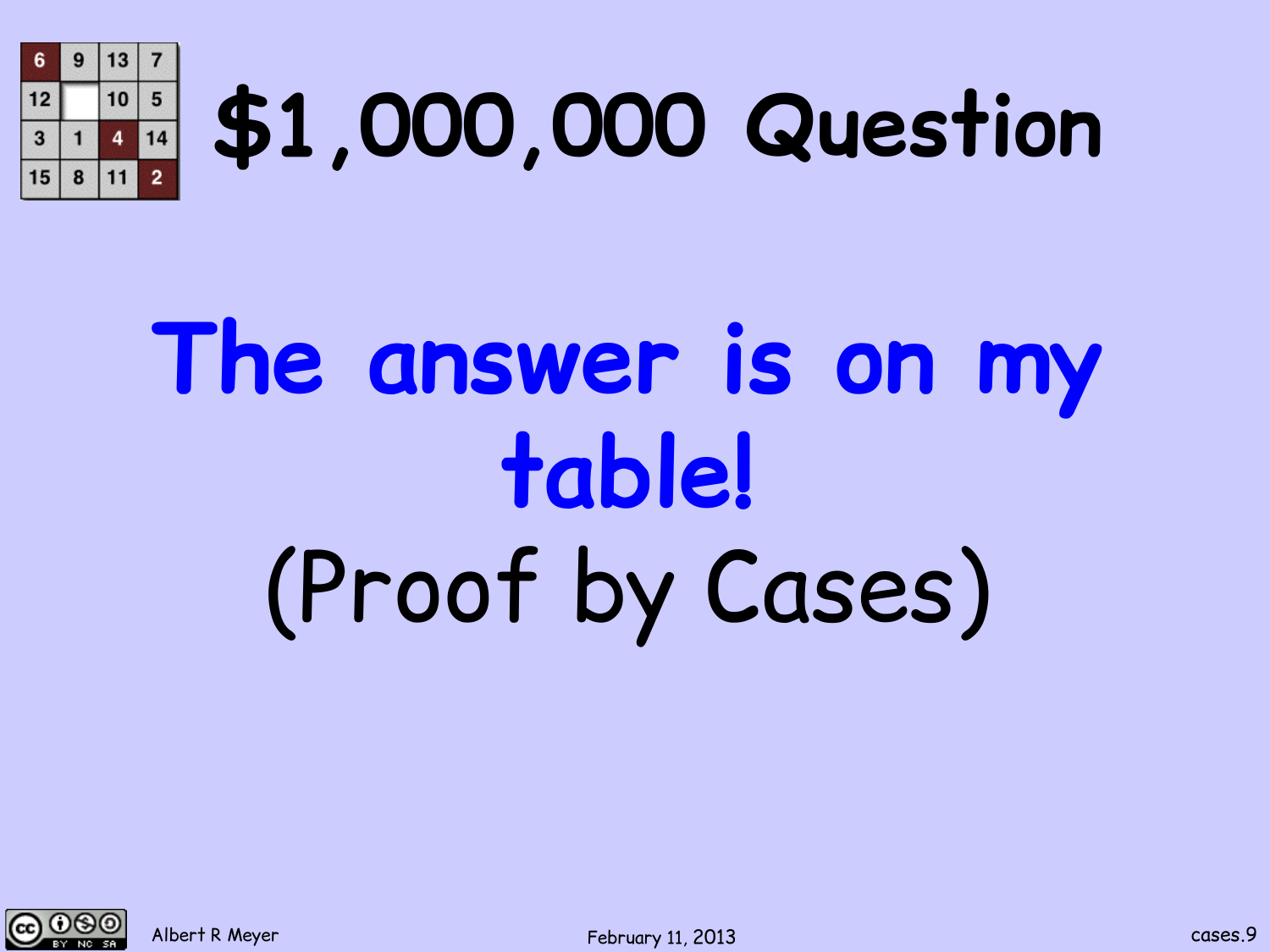

# $1,000,000 Question
The answer is on my table!
(Proof by Cases)
cases.9